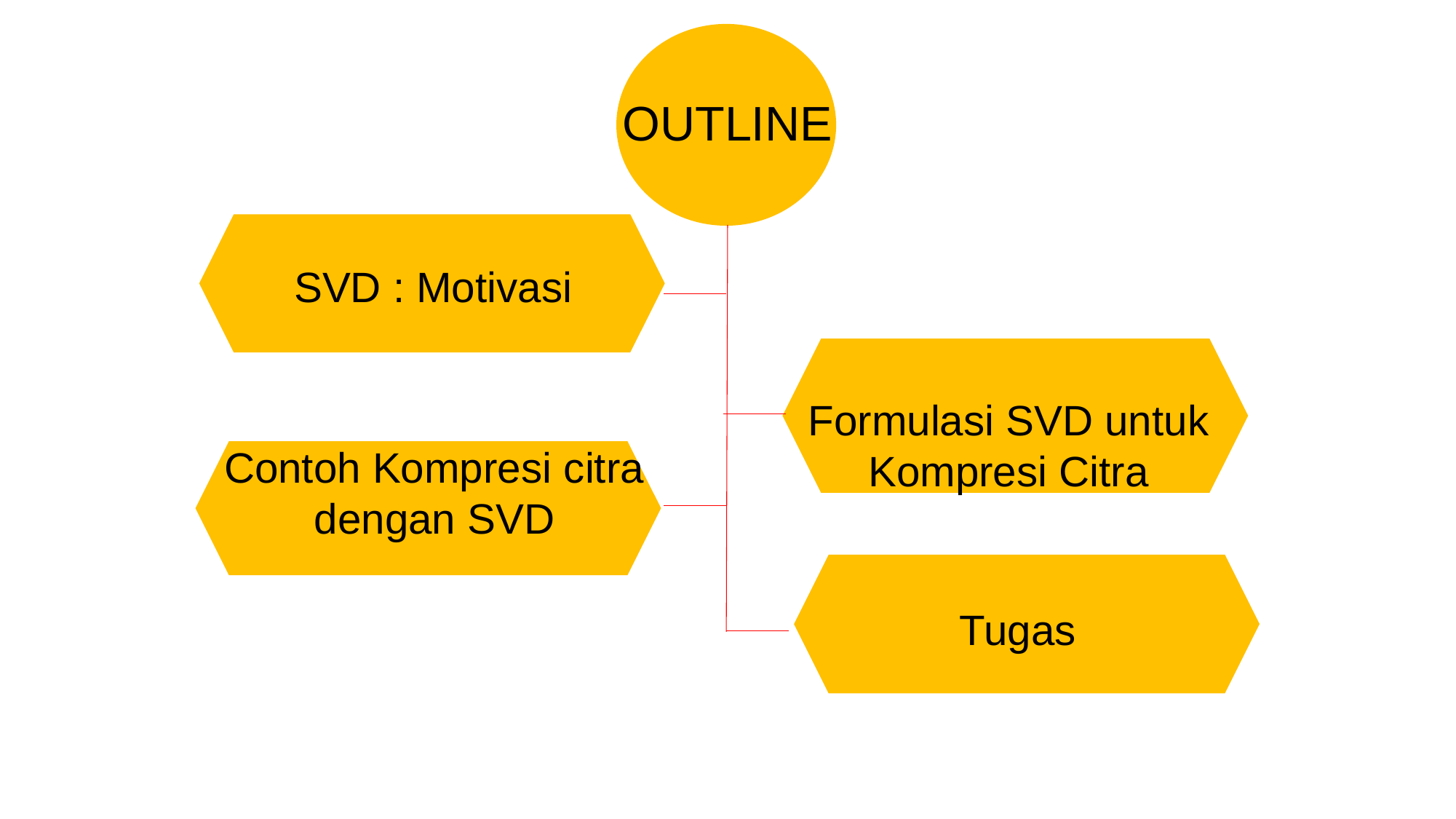

OUTLINE

SVD : Motivasi

Formulasi SVD untuk Kompresi Citra
Contoh Kompresi citra dengan SVD

Tugas